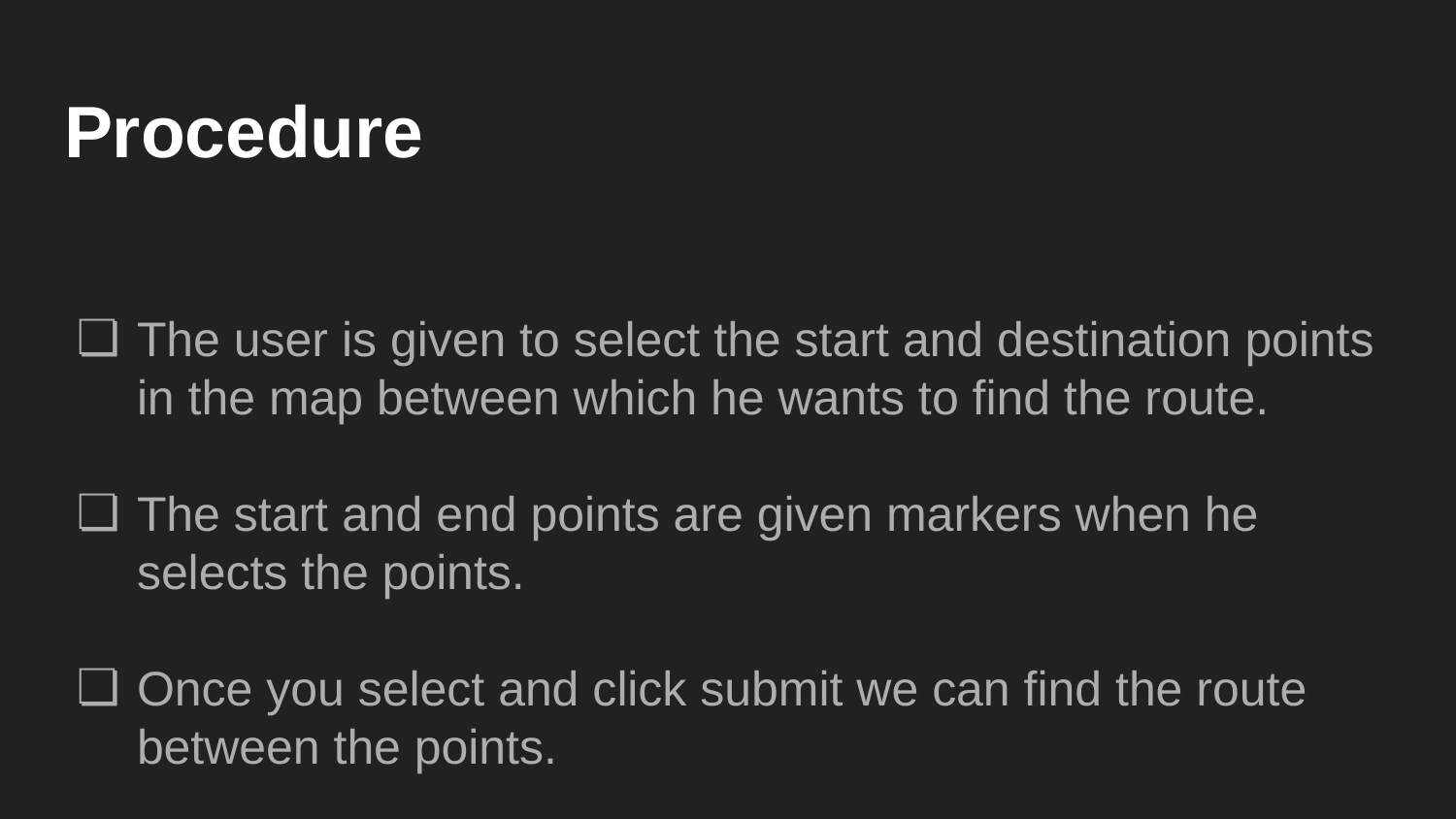

# Procedure

The user is given to select the start and destination points in the map between which he wants to find the route.

The start and end points are given markers when he selects the points.

Once you select and click submit we can find the route between the points.